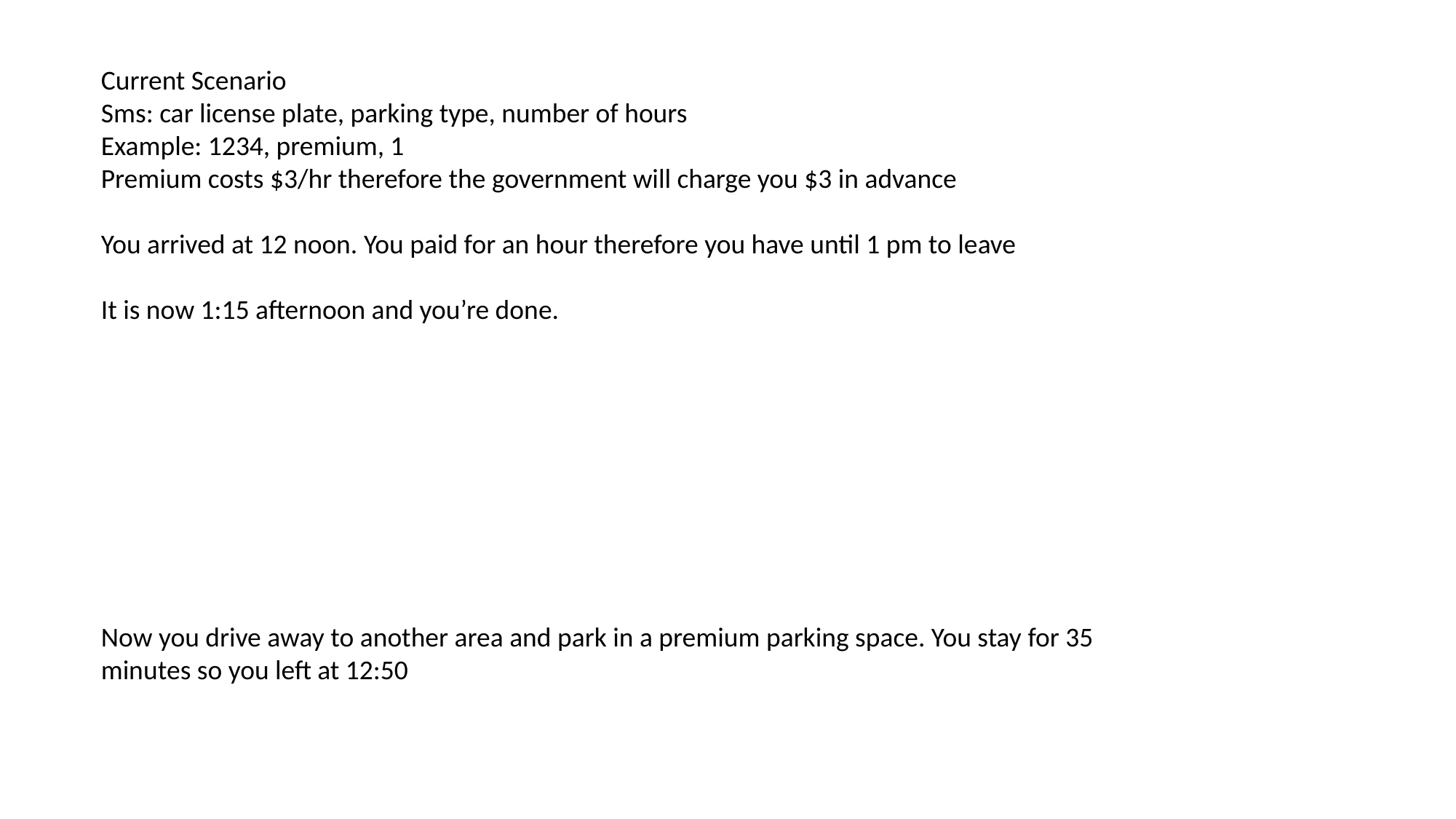

Current Scenario
Sms: car license plate, parking type, number of hours
Example: 1234, premium, 1
Premium costs $3/hr therefore the government will charge you $3 in advance

You arrived at 12 noon. You paid for an hour therefore you have until 1 pm to leave

It is now 1:15 afternoon and you’re done.

Now you drive away to another area and park in a premium parking space. You stay for 35 minutes so you left at 12:50